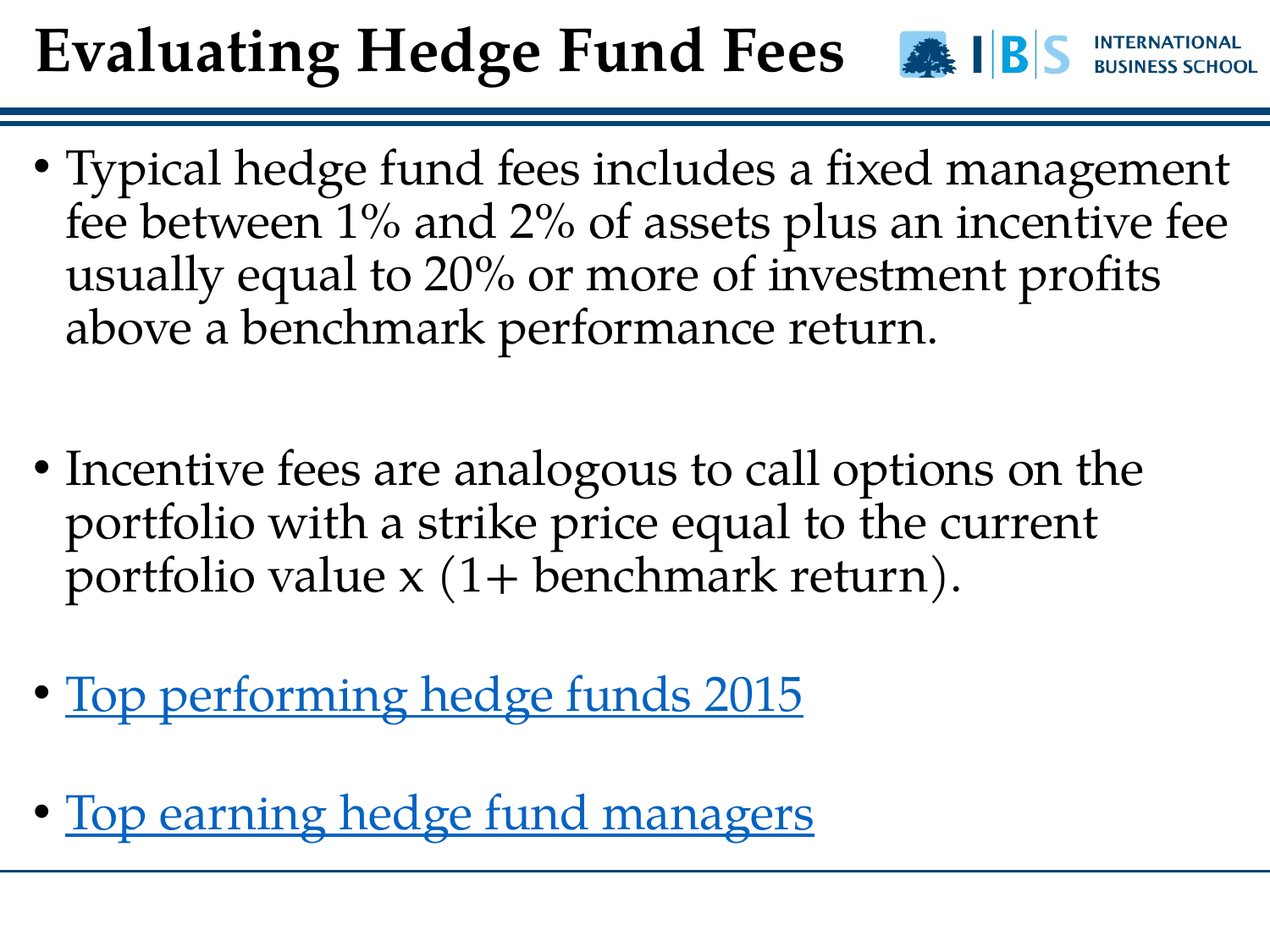

Evaluating Hedge Fund Fees
Typical hedge fund fees includes a fixed management fee between 1% and 2% of assets plus an incentive fee usually equal to 20% or more of investment profits above a benchmark performance return.

Incentive fees are analogous to call options on the portfolio with a strike price equal to the current portfolio value x (1+ benchmark return).

Top performing hedge funds 2015

Top earning hedge fund managers